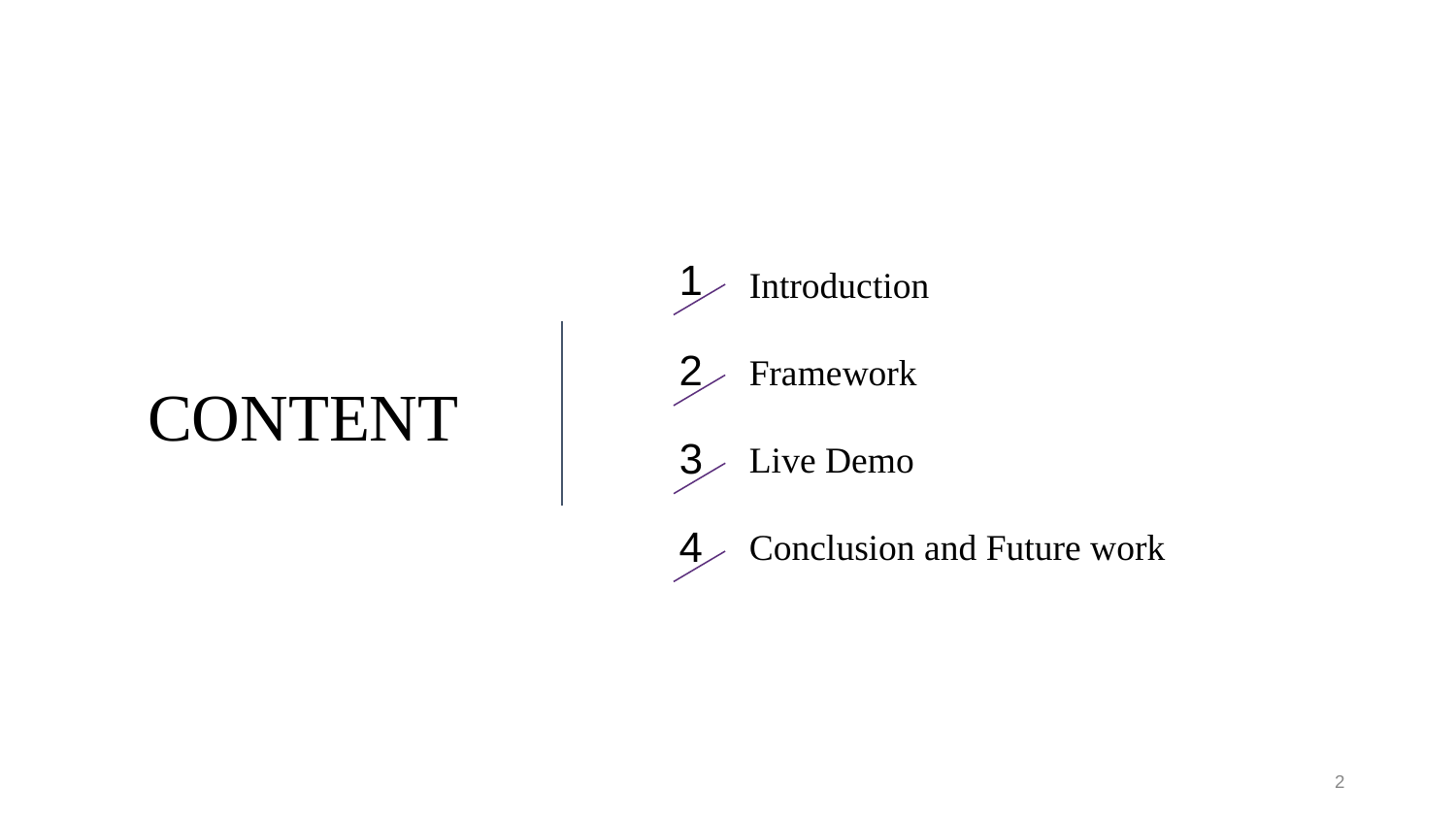

1
Introduction

Framework

Live Demo

Conclusion and Future work
2
CONTENT
3
4
2